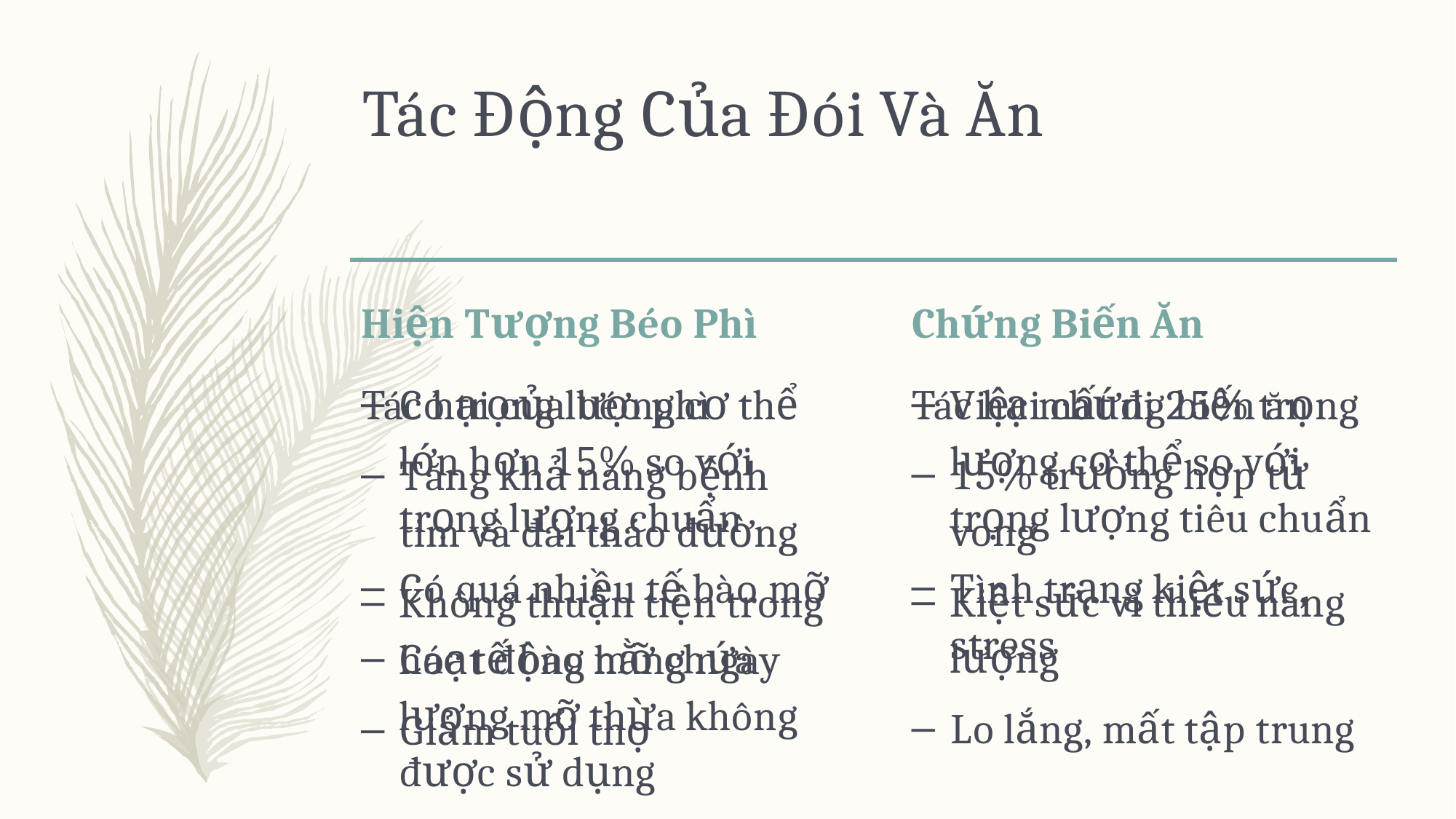

# Tác Động Của Đói Và Ăn
Hiện Tượng Béo Phì
Chứng Biến Ăn
Có trọng lượng cơ thể lớn hơn 15% so với trọng lượng chuẩn
Có quá nhiều tế bào mỡ
Các tế bào mỡ chứa lượng mỡ thừa không được sử dụng
Việc mất đi 25% trọng lượng cơ thể so với trọng lượng tiêu chuẩn
Tình trạng kiệt sức, stress
Tác hại chứng biến ăn
15% trường hợp tử vong
Kiệt sức vì thiếu năng lượng
Lo lắng, mất tập trung
Tác hại của béo phì
Tăng khả năng bệnh tim và đái tháo đường
Không thuận tiện trong hoạt động hằng ngày
Giảm tuổi thọ